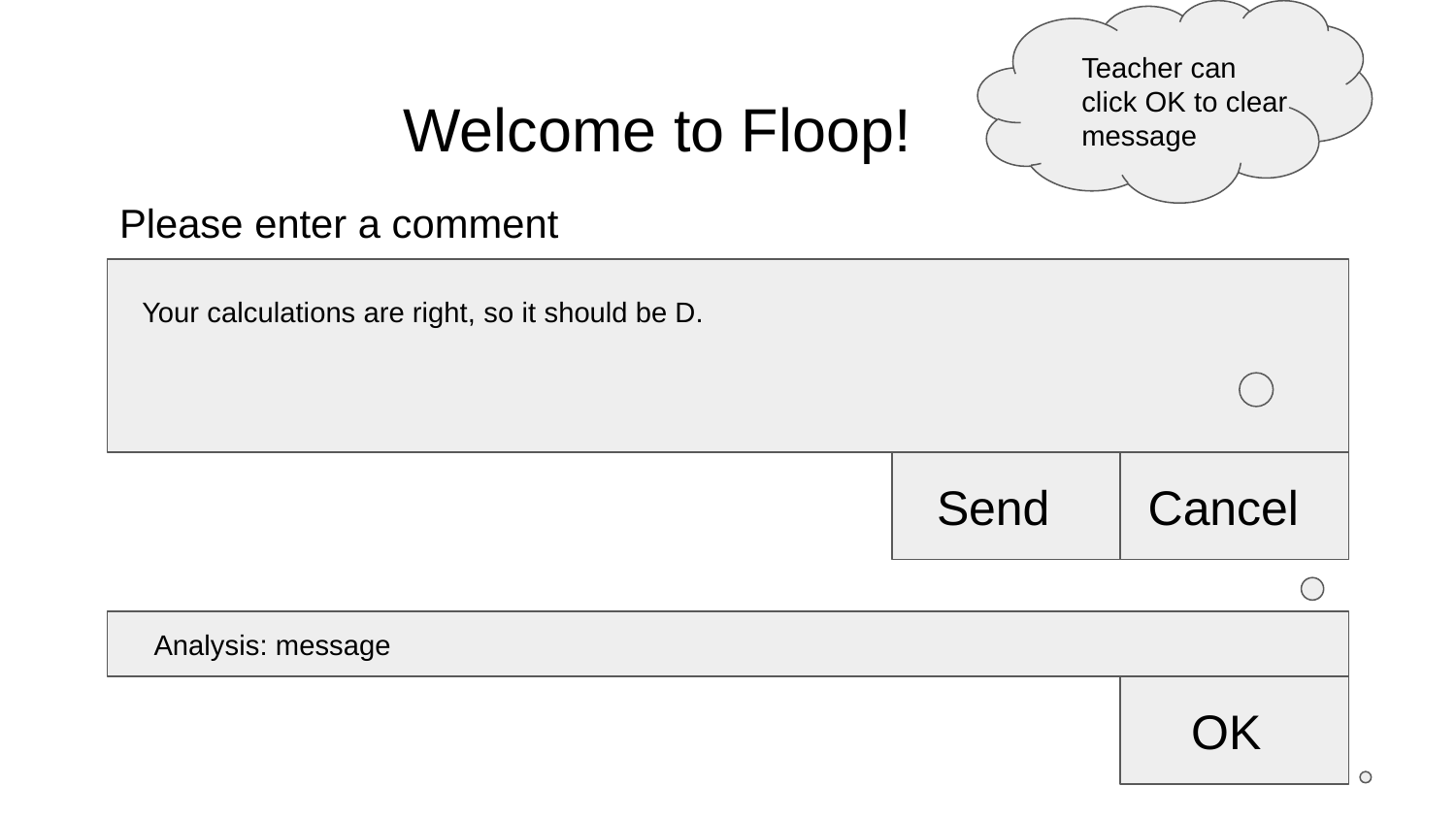

Teacher can click OK to clear message
# Welcome to Floop!
Please enter a comment

Your calculations are right, so it should be D.

Send
Cancel

Analysis: message

OK